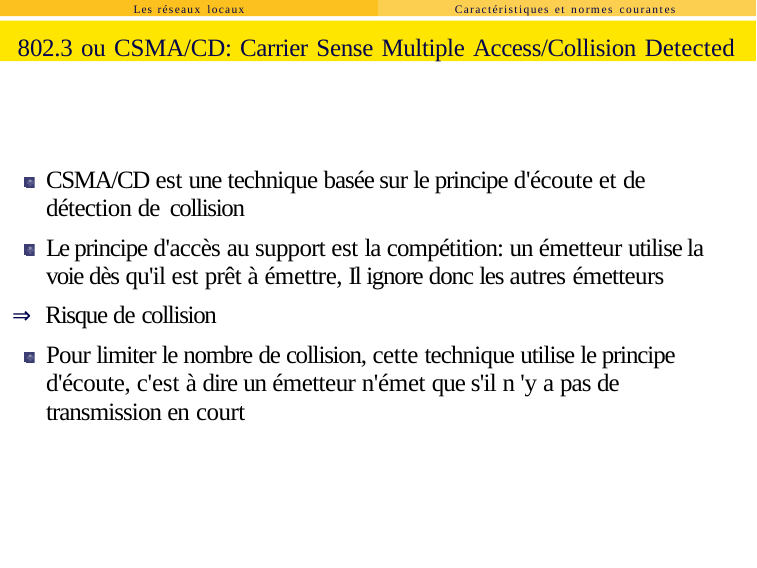

Les réseaux locaux
Caractéristiques et normes courantes
802.3 ou CSMA/CD: Carrier Sense Multiple Access/Collision Detected
CSMA/CD est une technique basée sur le principe d'écoute et de  détection de collision
Le principe d'accès au support est la compétition: un émetteur utilise la  voie dès qu'il est prêt à émettre, Il ignore donc les autres émetteurs
⇒ Risque de collision
Pour limiter le nombre de collision, cette technique utilise le principe  d'écoute, c'est à dire un émetteur n'émet que s'il n 'y a pas de  transmission en court